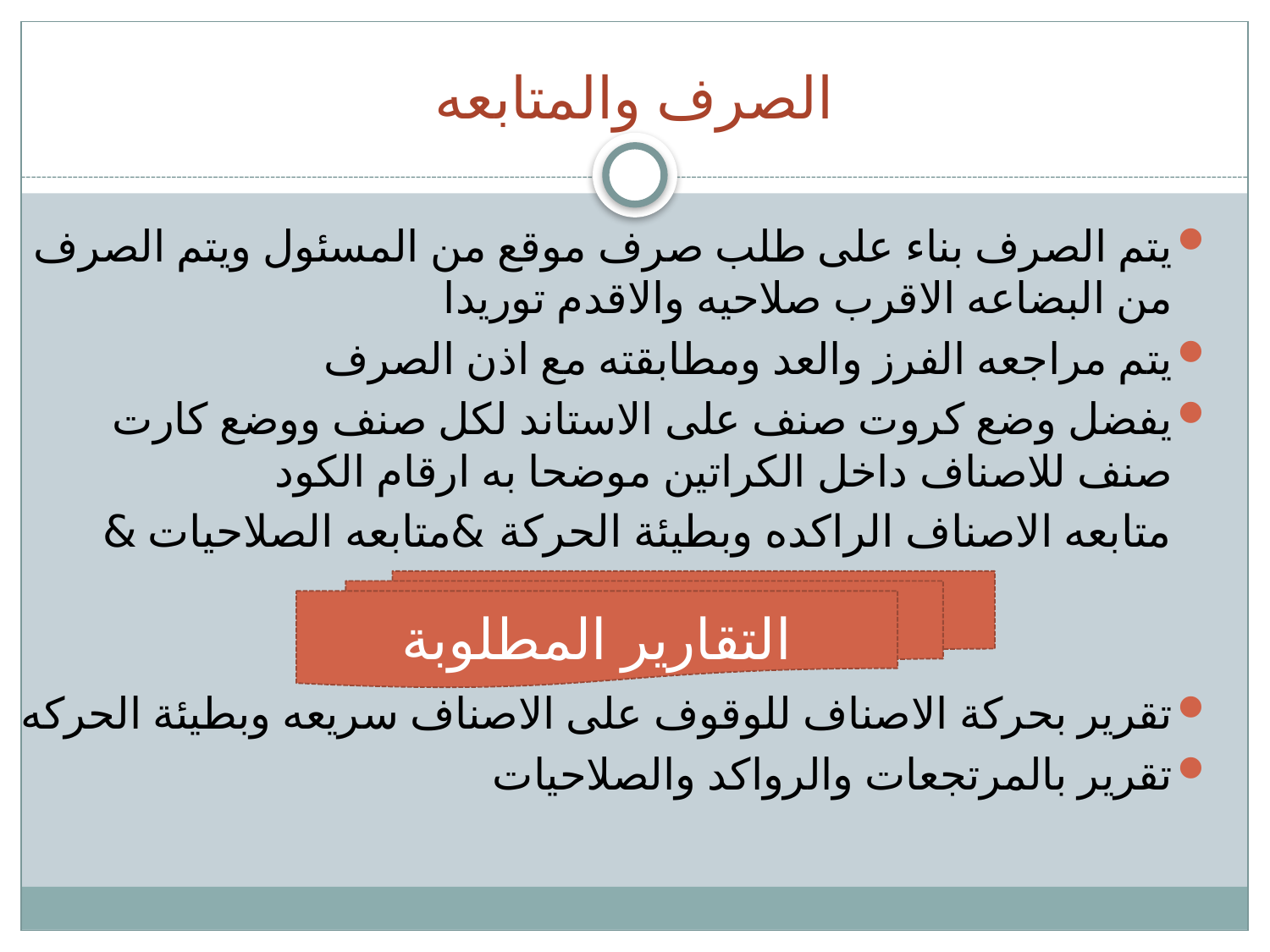

# الصرف والمتابعه
يتم الصرف بناء على طلب صرف موقع من المسئول ويتم الصرف من البضاعه الاقرب صلاحيه والاقدم توريدا
يتم مراجعه الفرز والعد ومطابقته مع اذن الصرف
يفضل وضع كروت صنف على الاستاند لكل صنف ووضع كارت صنف للاصناف داخل الكراتين موضحا به ارقام الكود

تقرير بحركة الاصناف للوقوف على الاصناف سريعه وبطيئة الحركه
تقرير بالمرتجعات والرواكد والصلاحيات
& متابعه الصلاحيات
& متابعه الاصناف الراكده وبطيئة الحركة
التقارير المطلوبة